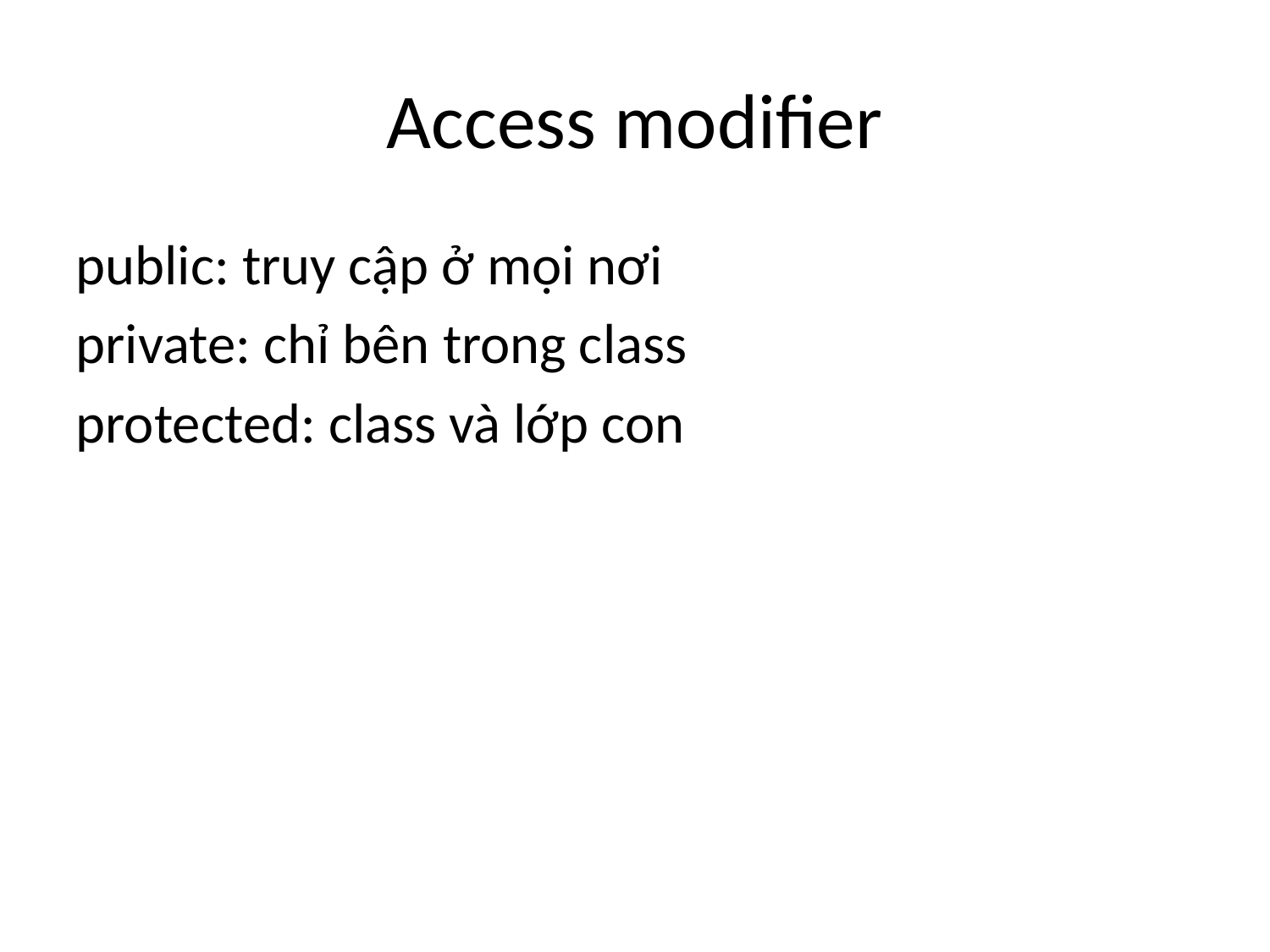

# Access modifier
public: truy cập ở mọi nơi
private: chỉ bên trong class
protected: class và lớp con